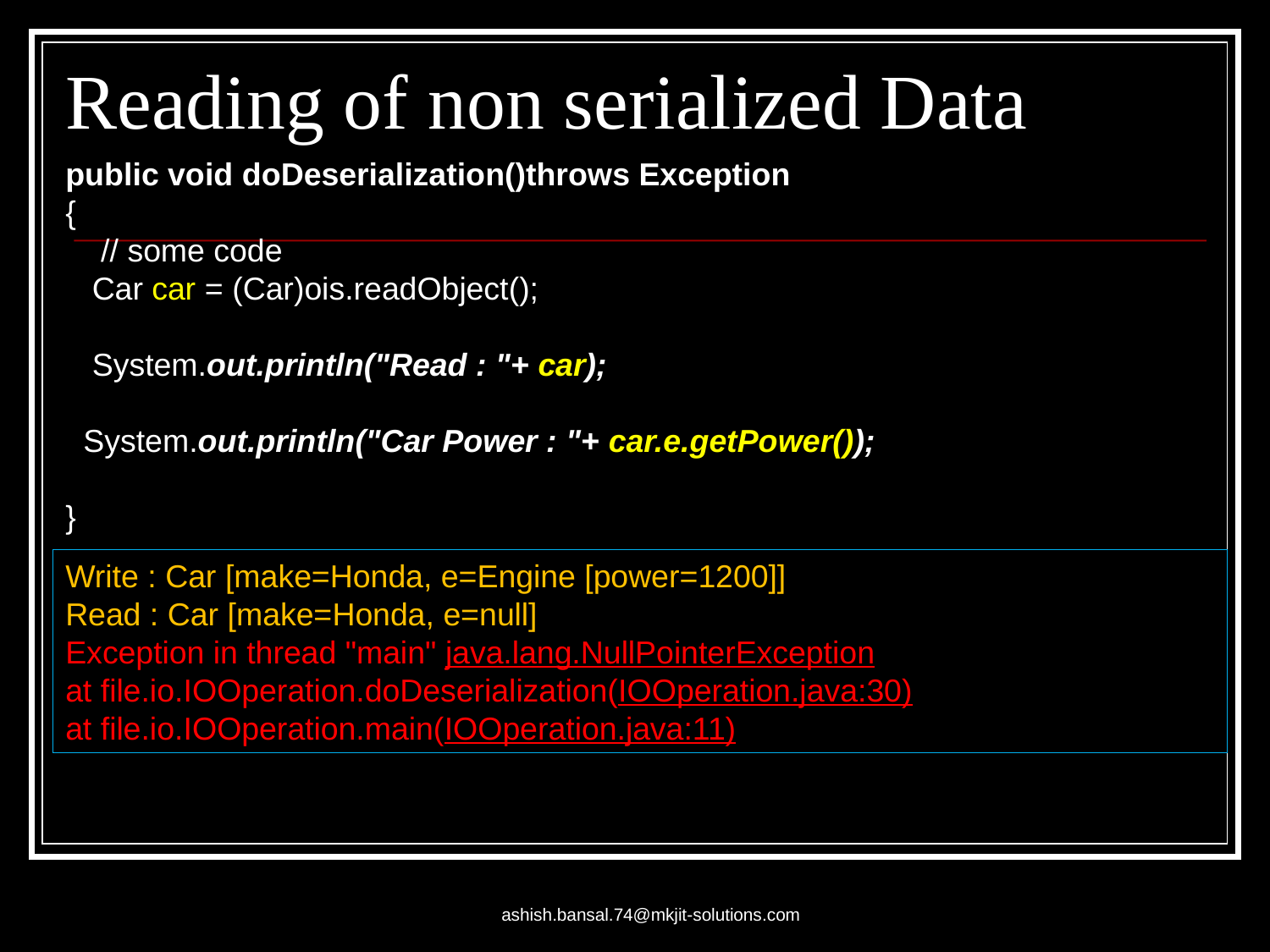

# Reading of non serialized Data
public void doDeserialization()throws Exception
{
    // some code
   Car car = (Car)ois.readObject();

   System.out.println("Read : "+ car);

  System.out.println("Car Power : "+ car.e.getPower());

}
Write : Car [make=Honda, e=Engine [power=1200]]
Read : Car [make=Honda, e=null]
Exception in thread "main" java.lang.NullPointerException
at file.io.IOOperation.doDeserialization(IOOperation.java:30)
at file.io.IOOperation.main(IOOperation.java:11)
ashish.bansal.74@mkjit-solutions.com